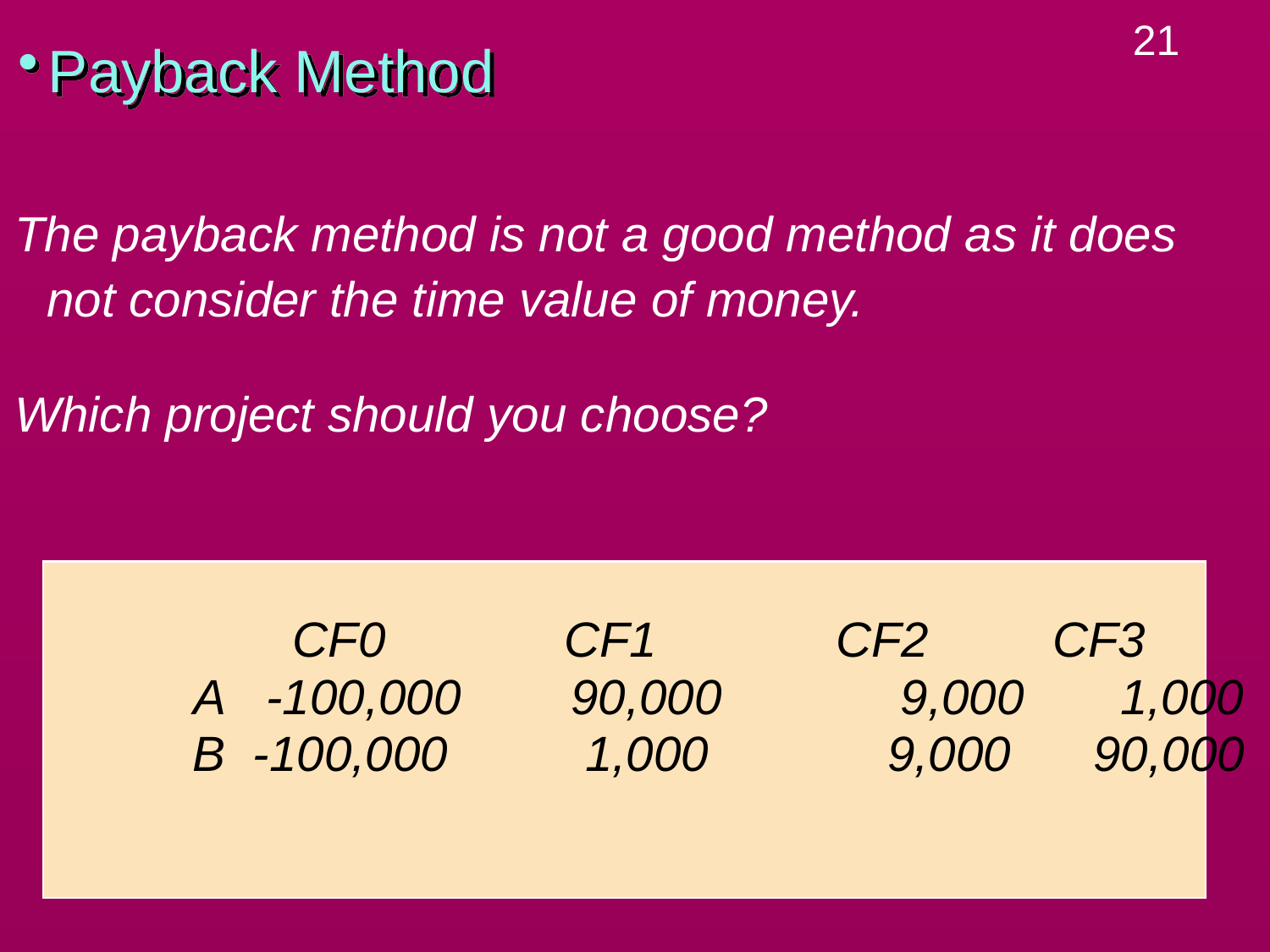

# Payback Method
The payback method is not a good method as it does not consider the time value of money.

Which project should you choose?

CF0             CF1             CF2         CF3
A   -100,000        90,000             9,000       1,000
    B  -100,000          1,000             9,000      90,000